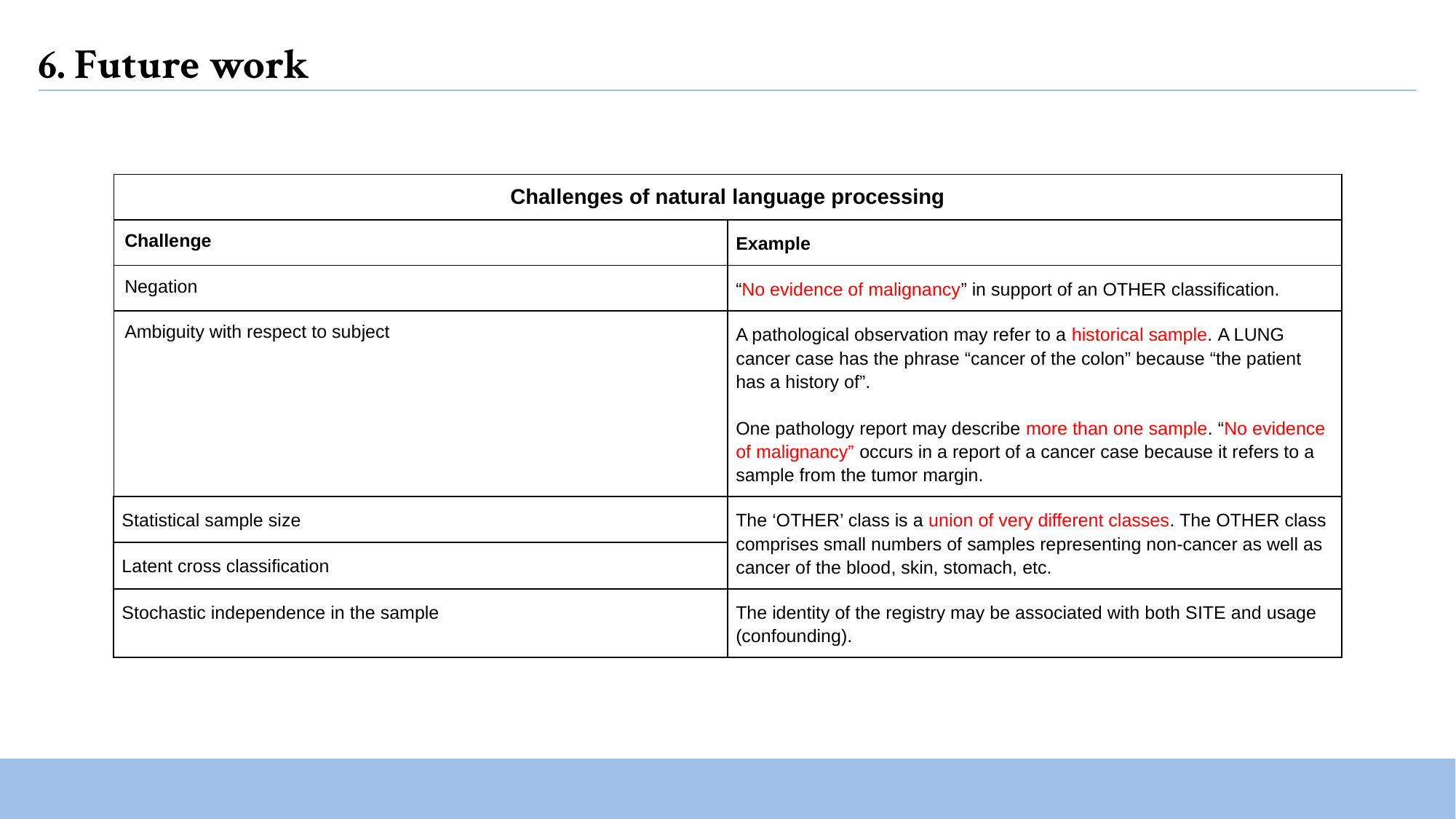

# 6. Future work
| Challenges of natural language processing |  |
| --- | --- |
| Challenge | Example |
| Negation | “No evidence of malignancy” in support of an OTHER classification. |
| Ambiguity with respect to subject | A pathological observation may refer to a historical sample. A LUNG cancer case has the phrase “cancer of the colon” because “the patient has a history of”. One pathology report may describe more than one sample. “No evidence of malignancy” occurs in a report of a cancer case because it refers to a sample from the tumor margin. |
| Statistical sample size | The ‘OTHER’ class is a union of very different classes. The OTHER class comprises small numbers of samples representing non-cancer as well as cancer of the blood, skin, stomach, etc. |
| Latent cross classification |  |
| Stochastic independence in the sample | The identity of the registry may be associated with both SITE and usage (confounding). |